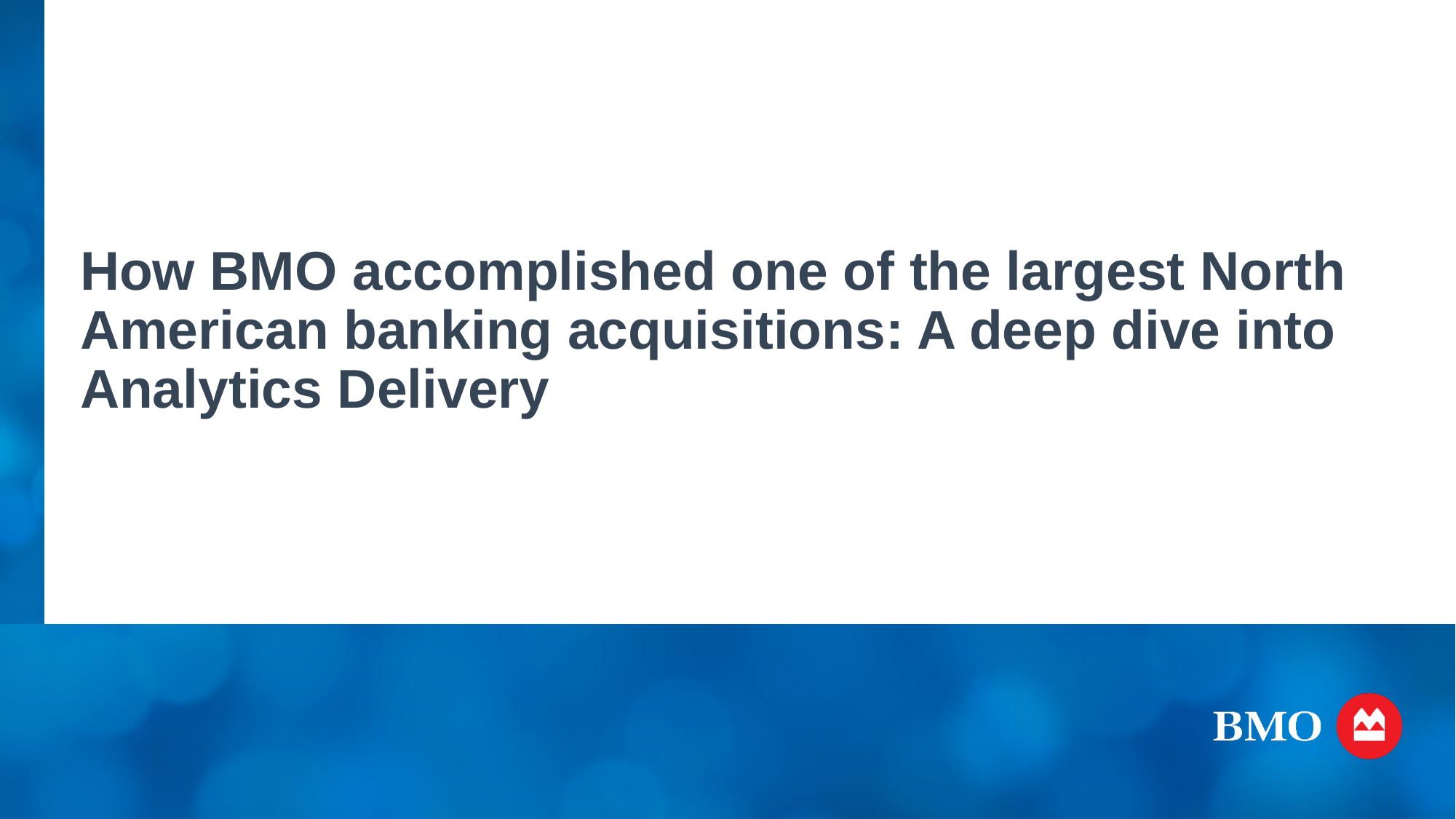

# How BMO accomplished one of the largest North American banking acquisitions: A deep dive into Analytics Delivery